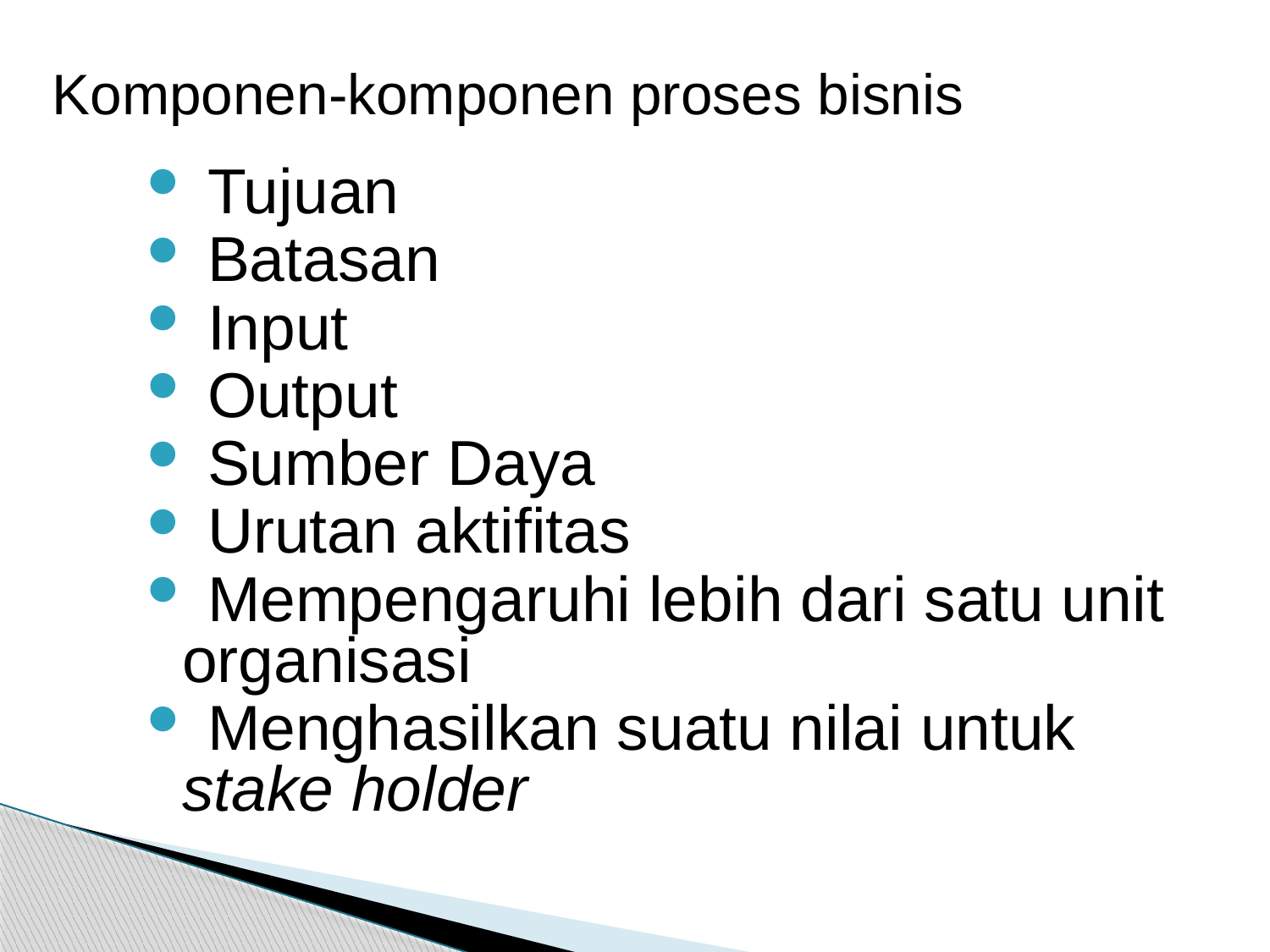

Komponen-komponen proses bisnis
 Tujuan
 Batasan
 Input
 Output
 Sumber Daya
 Urutan aktifitas
 Mempengaruhi lebih dari satu unit organisasi
 Menghasilkan suatu nilai untuk stake holder